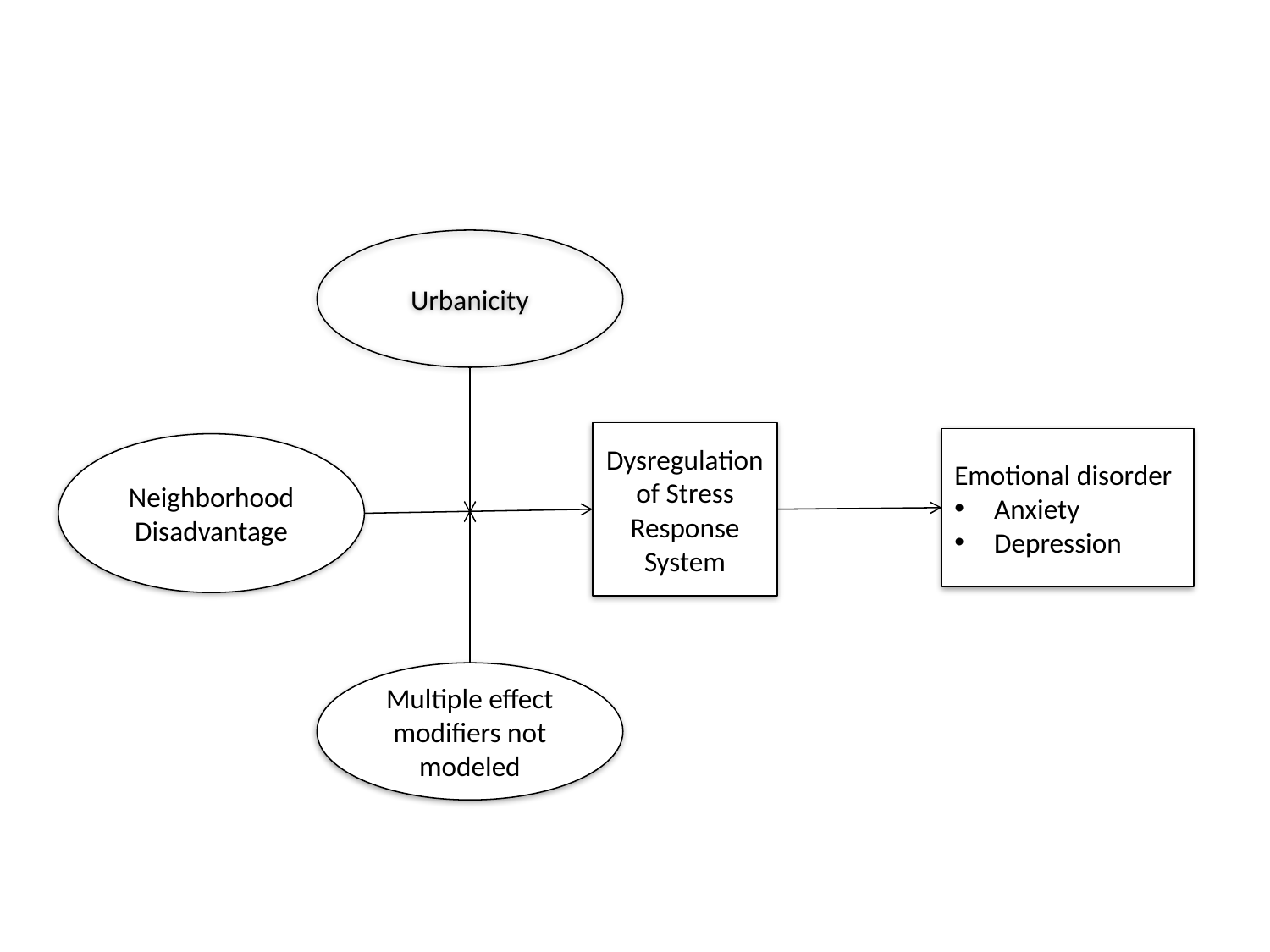

Urbanicity
Dysregulation of Stress Response System
Emotional disorder
Anxiety
Depression
Neighborhood Disadvantage
Multiple effect modifiers not modeled